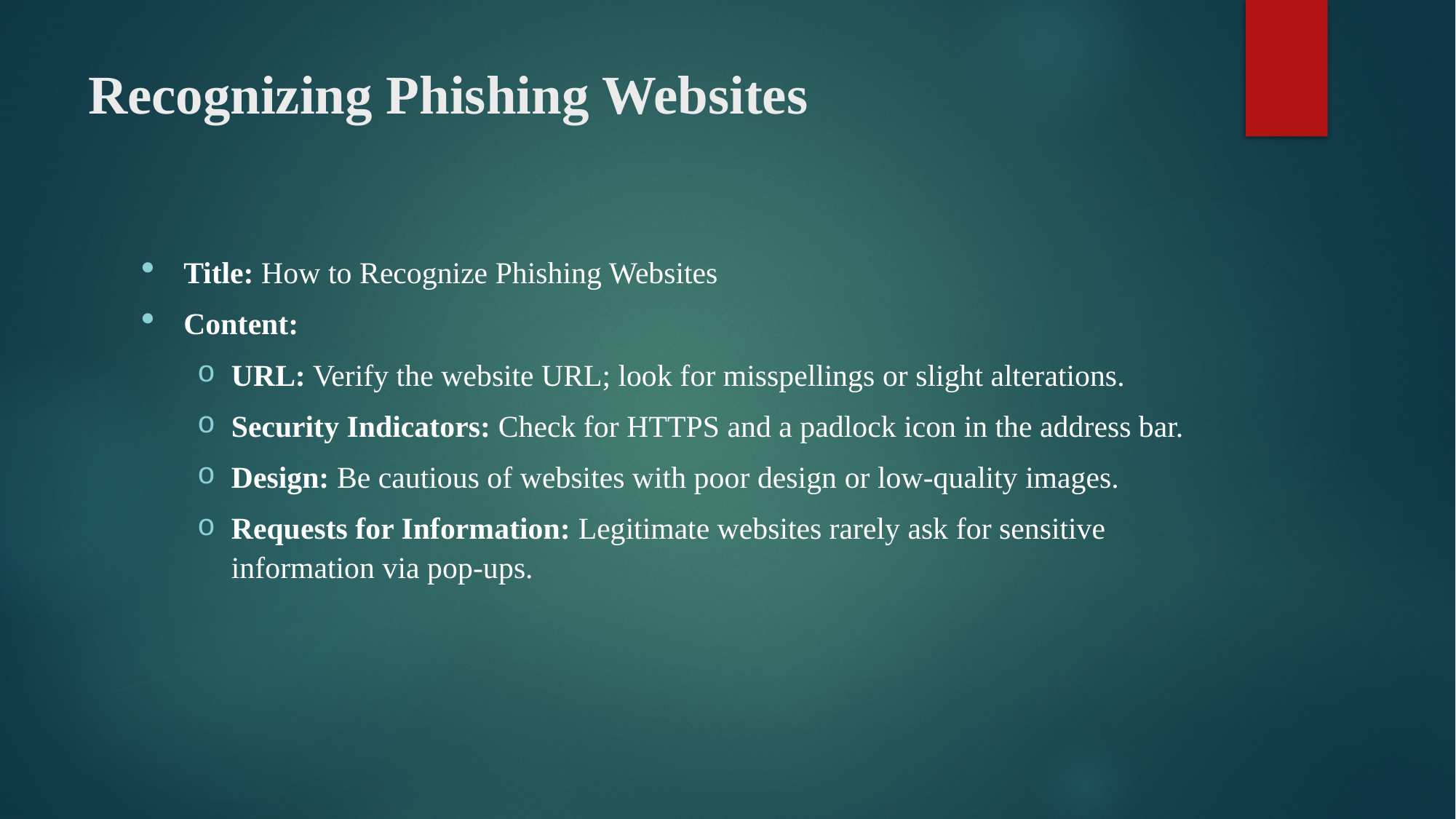

# Recognizing Phishing Websites
Title: How to Recognize Phishing Websites
Content:
URL: Verify the website URL; look for misspellings or slight alterations.
Security Indicators: Check for HTTPS and a padlock icon in the address bar.
Design: Be cautious of websites with poor design or low-quality images.
Requests for Information: Legitimate websites rarely ask for sensitive information via pop-ups.